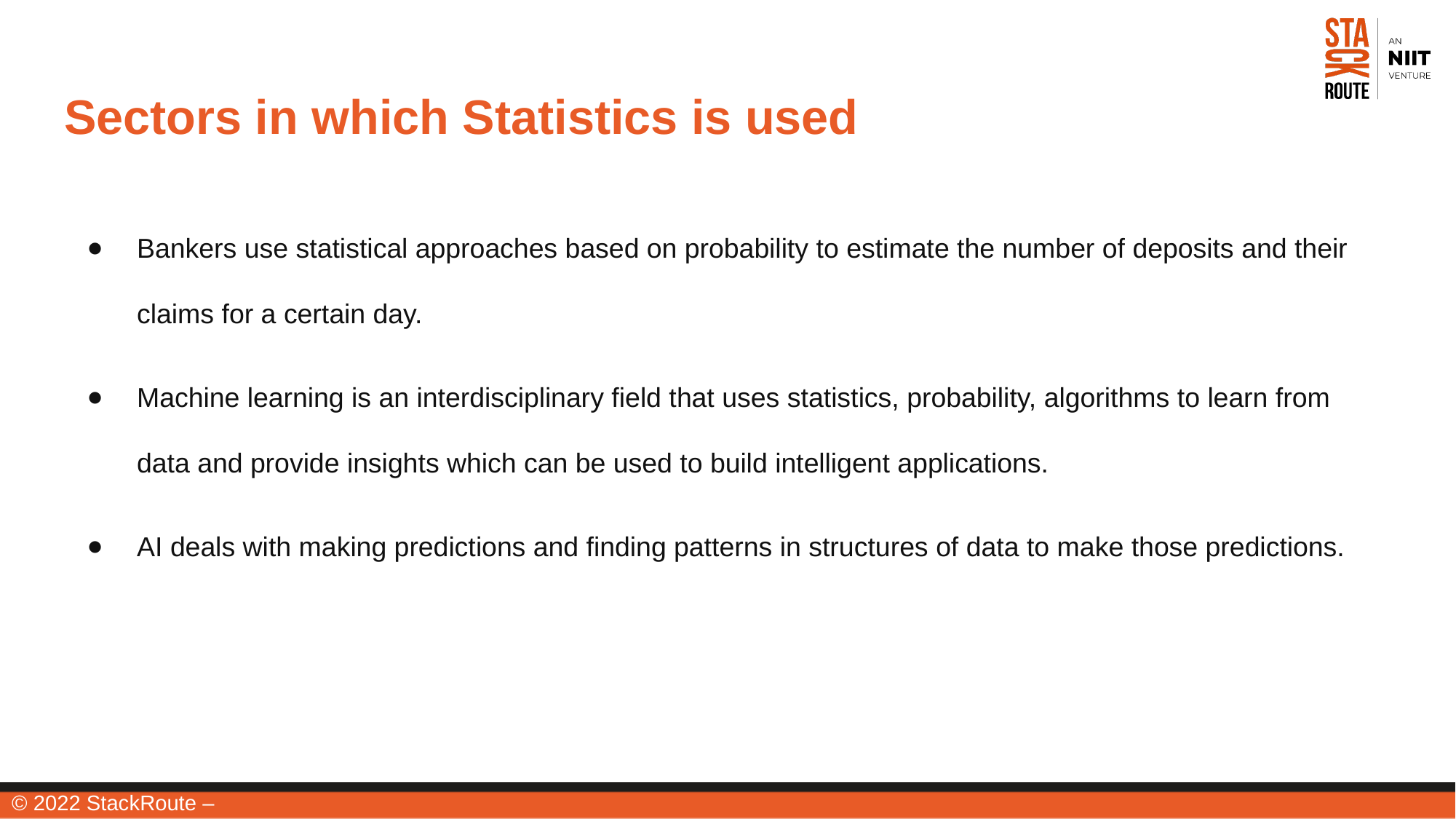

# Sectors in which Statistics is used
Bankers use statistical approaches based on probability to estimate the number of deposits and their claims for a certain day.
Machine learning is an interdisciplinary field that uses statistics, probability, algorithms to learn from data and provide insights which can be used to build intelligent applications.
AI deals with making predictions and finding patterns in structures of data to make those predictions.